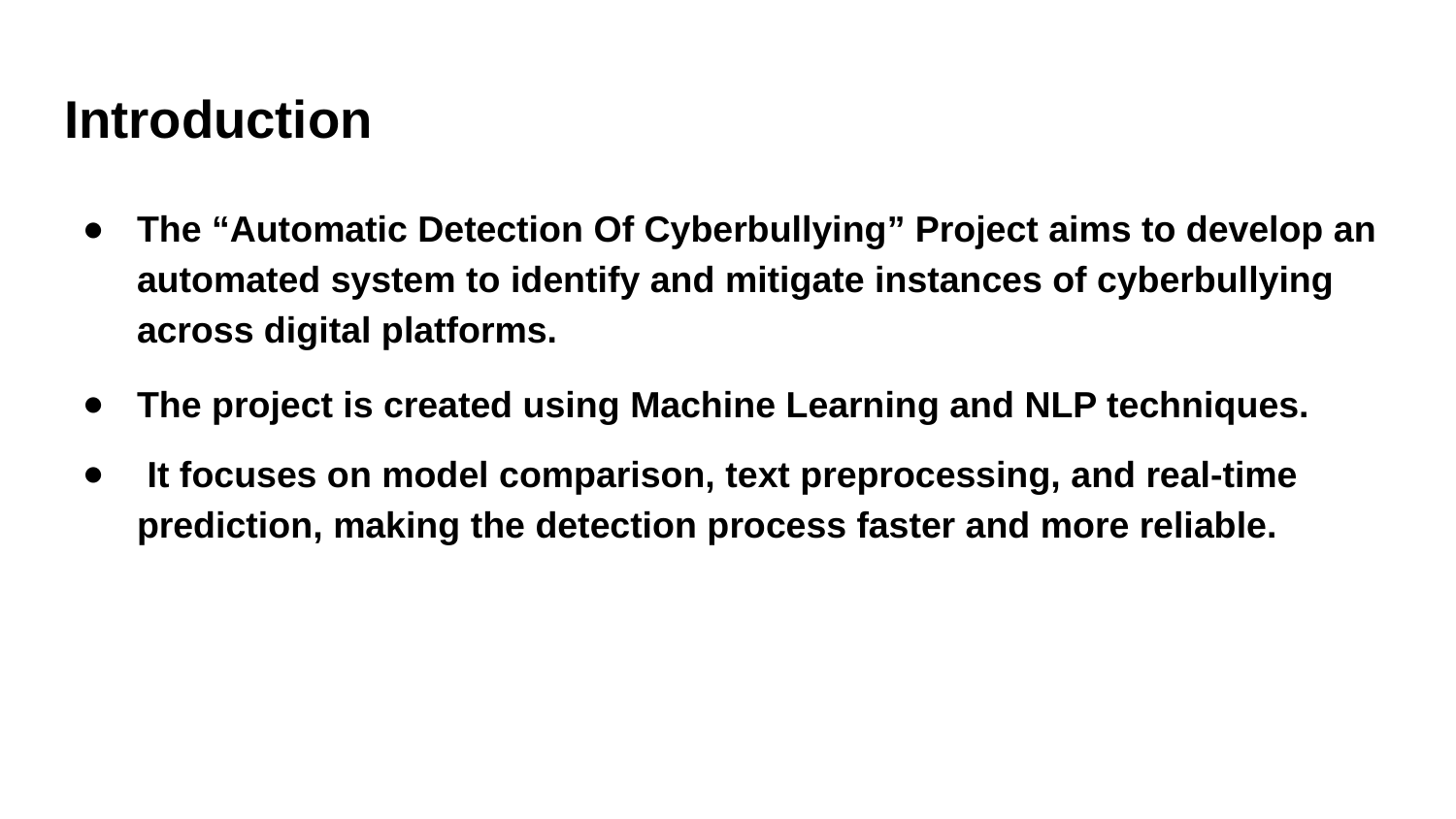

# Introduction
The “Automatic Detection Of Cyberbullying” Project aims to develop an automated system to identify and mitigate instances of cyberbullying across digital platforms.
The project is created using Machine Learning and NLP techniques.
 It focuses on model comparison, text preprocessing, and real-time prediction, making the detection process faster and more reliable.